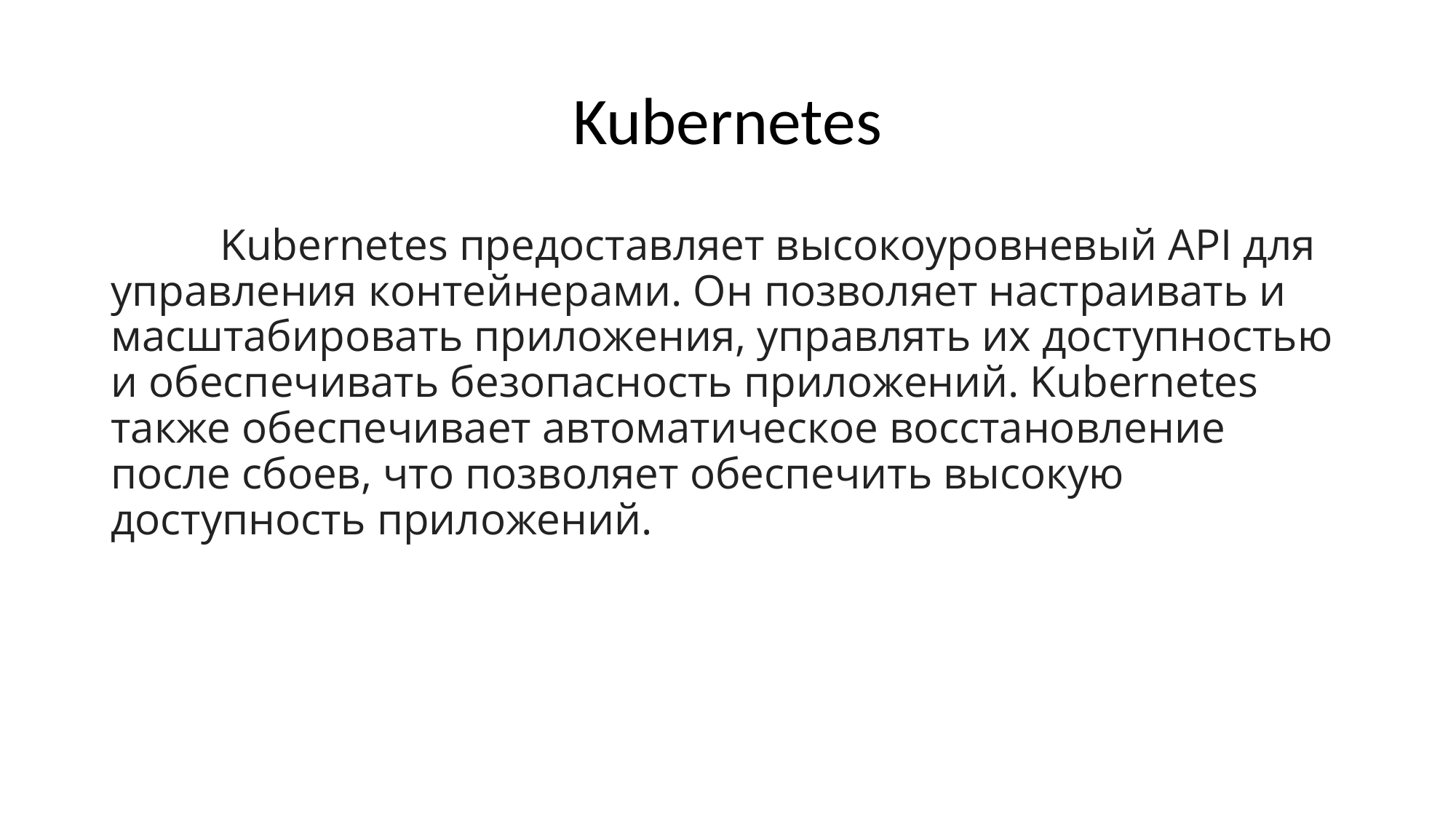

# Kubernetes
	Kubernetes предоставляет высокоуровневый API для управления контейнерами. Он позволяет настраивать и масштабировать приложения, управлять их доступностью и обеспечивать безопасность приложений. Kubernetes также обеспечивает автоматическое восстановление после сбоев, что позволяет обеспечить высокую доступность приложений.